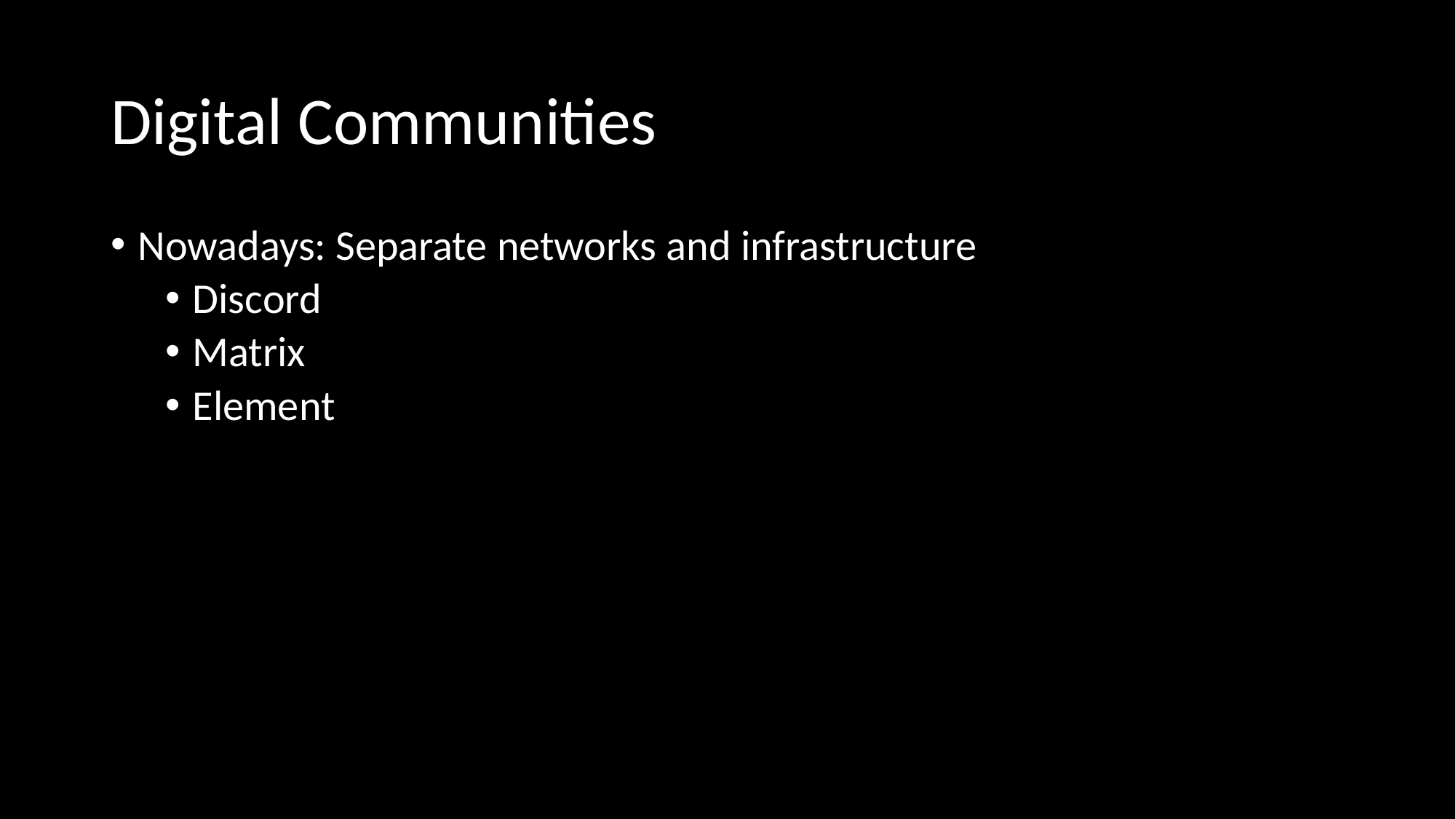

# Digital Communities
Nowadays: Separate networks and infrastructure
Discord
Matrix
Element